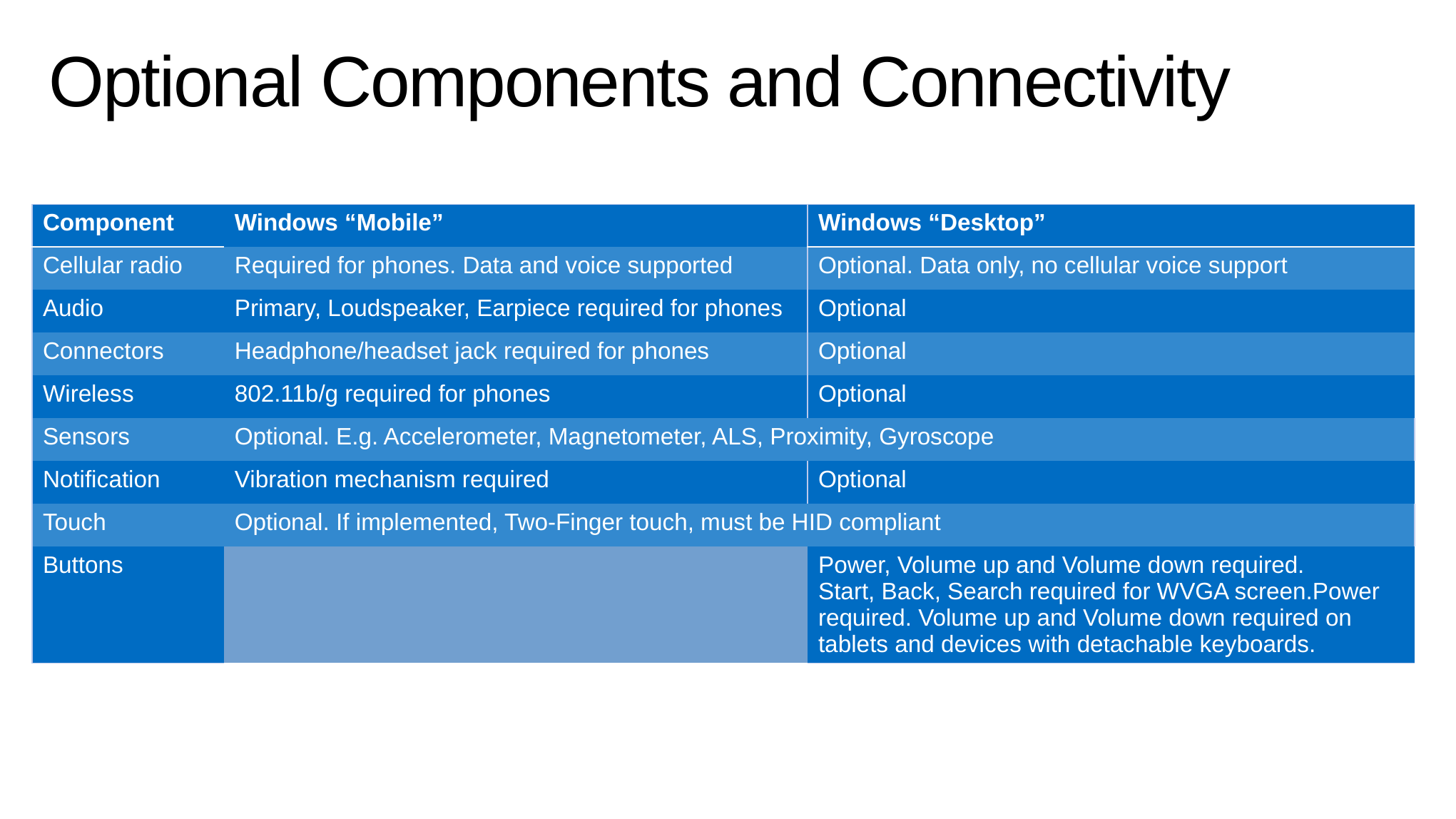

# Optional Components and Connectivity
| Component |  | Windows “Mobile” | Windows “Desktop” |
| --- | --- | --- | --- |
| Cellular radio |  | Required for phones. Data and voice supported | Optional. Data only, no cellular voice support |
| Audio |  | Primary, Loudspeaker, Earpiece required for phones | Optional |
| Connectors |  | Headphone/headset jack required for phones | Optional |
| Wireless |  | 802.11b/g required for phones | Optional |
| Sensors |  | Optional. E.g. Accelerometer, Magnetometer, ALS, Proximity, Gyroscope |  |
| Notification |  | Vibration mechanism required | Optional |
| Touch |  | Optional. If implemented, Two-Finger touch, must be HID compliant |  |
| Buttons |  | Power, Volume up and Volume down required. Start, Back, Search required for WVGA screen. | Power required. Volume up and Volume down required on tablets and devices with detachable keyboards. |